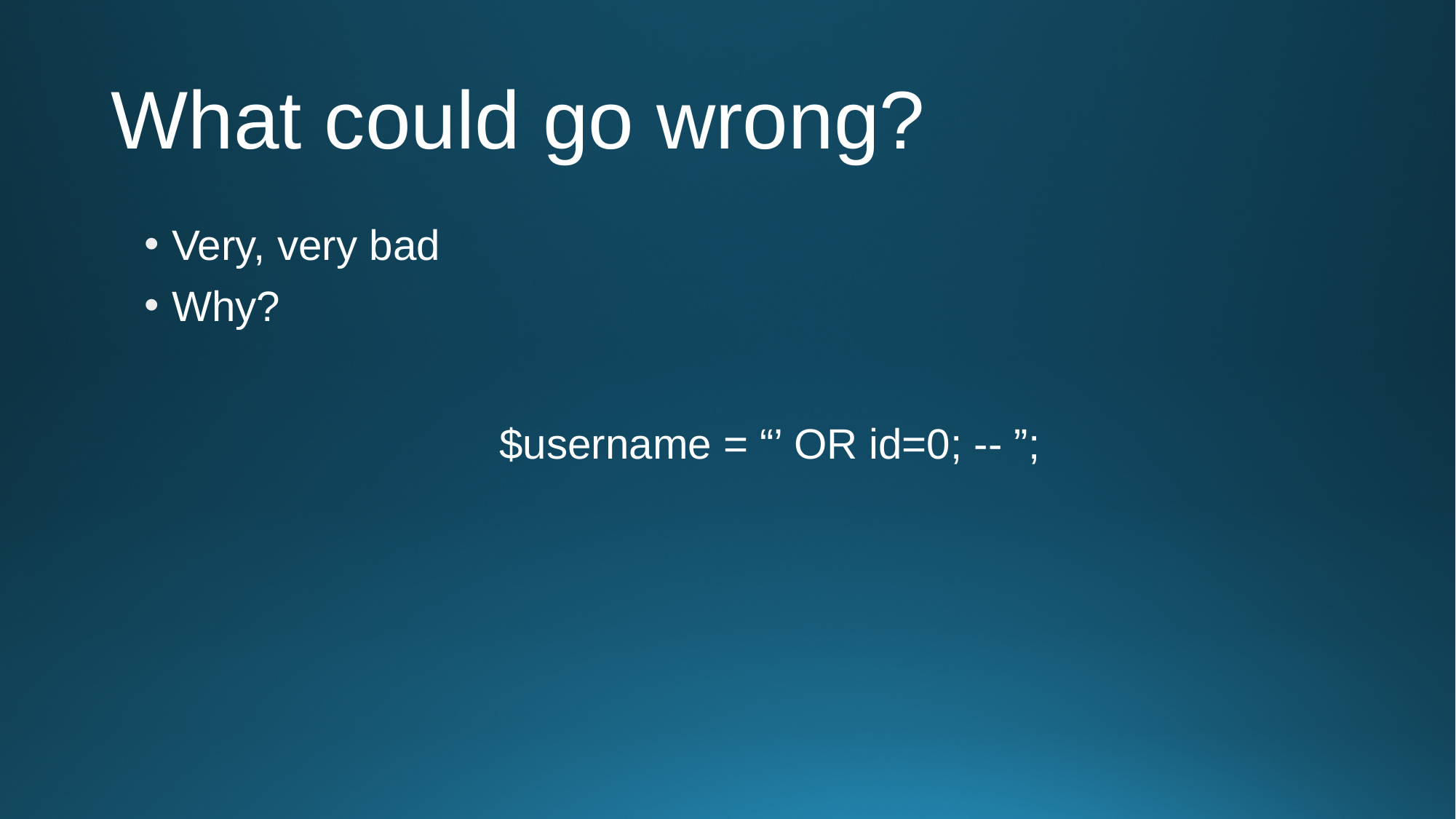

# What could go wrong?
Very, very bad
Why?
			$username = “’ OR id=0; -- ”;